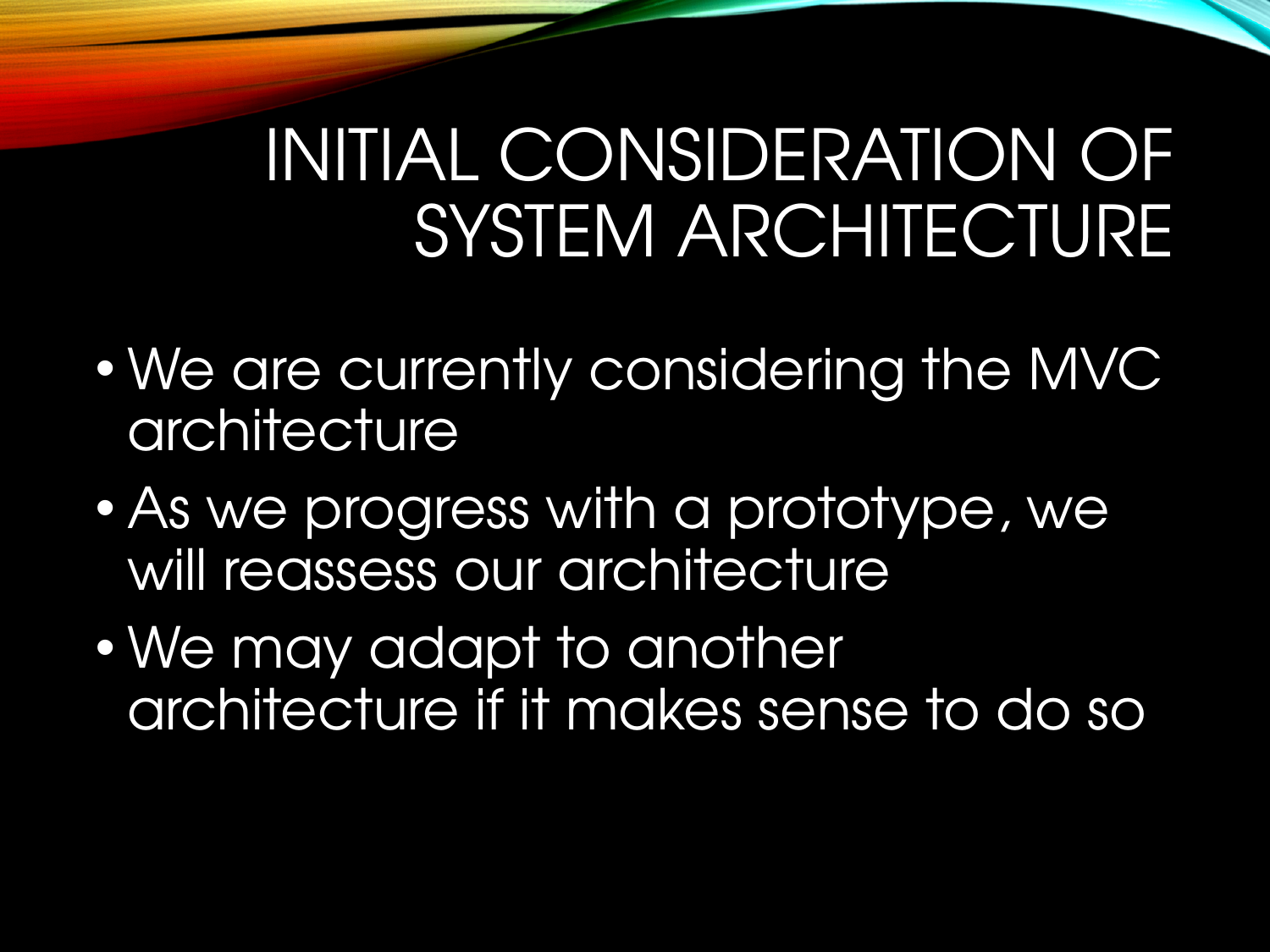

# Initial consideration of system architecture
We are currently considering the MVC architecture
As we progress with a prototype, we will reassess our architecture
We may adapt to another architecture if it makes sense to do so